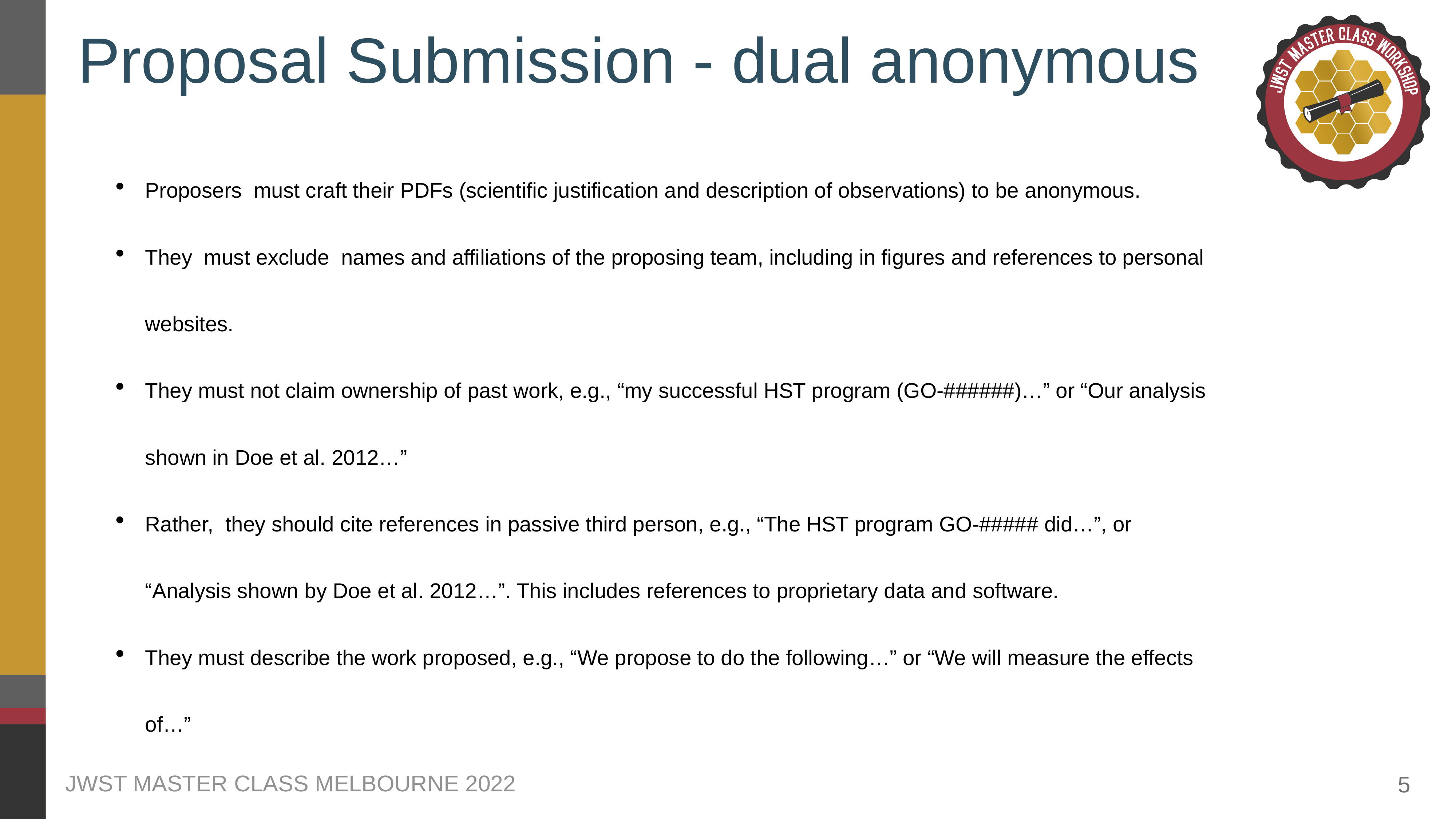

# Proposal Submission - dual anonymous
Proposers  must craft their PDFs (scientific justification and description of observations) to be anonymous.
They  must exclude  names and affiliations of the proposing team, including in figures and references to personal websites.
They must not claim ownership of past work, e.g., “my successful HST program (GO-######)…” or “Our analysis shown in Doe et al. 2012…”
Rather,  they should cite references in passive third person, e.g., “The HST program GO-##### did…”, or “Analysis shown by Doe et al. 2012…”. This includes references to proprietary data and software.
They must describe the work proposed, e.g., “We propose to do the following…” or “We will measure the effects of…”
5